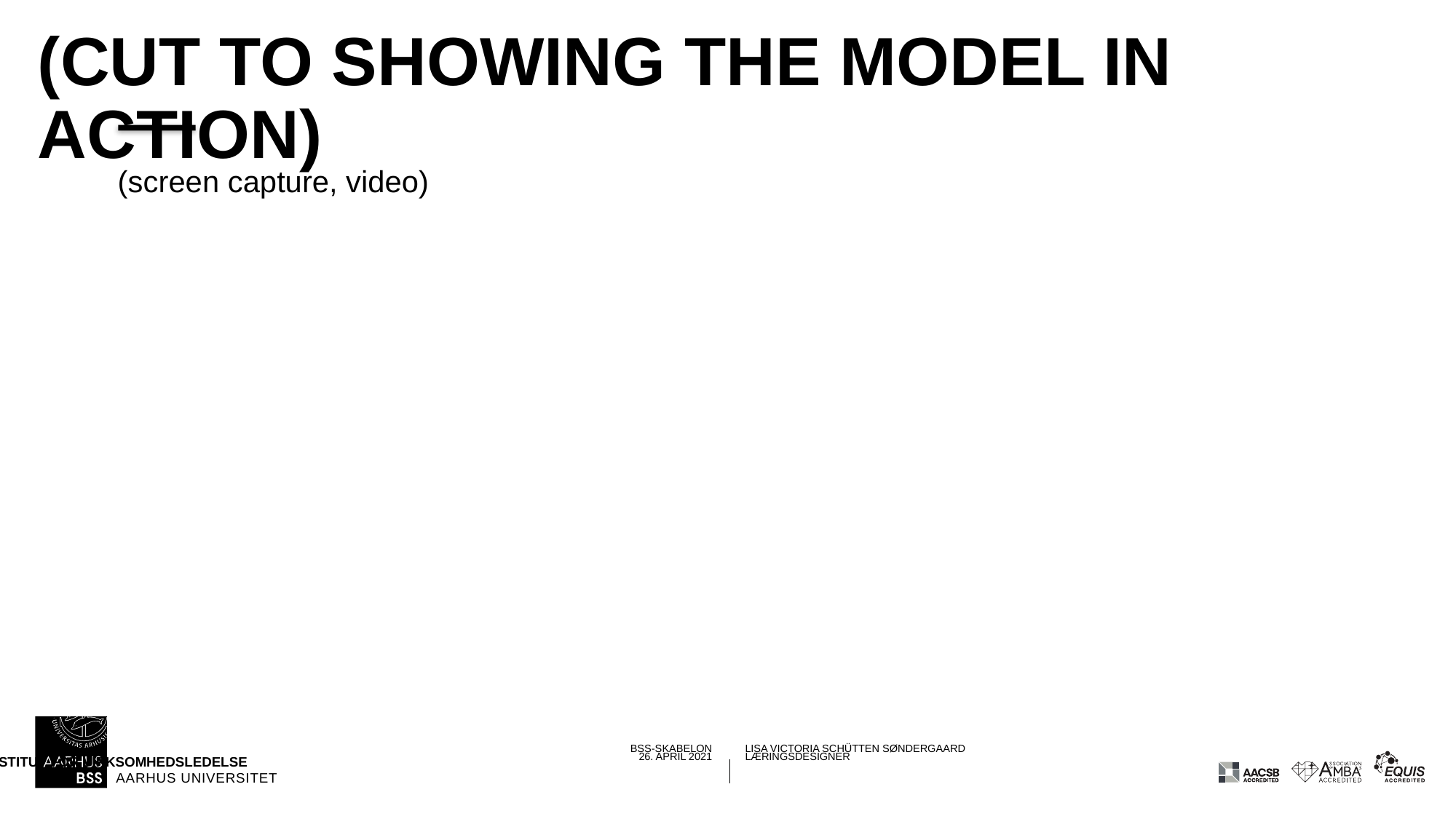

# (cut to showing the model in action)
(screen capture, video)